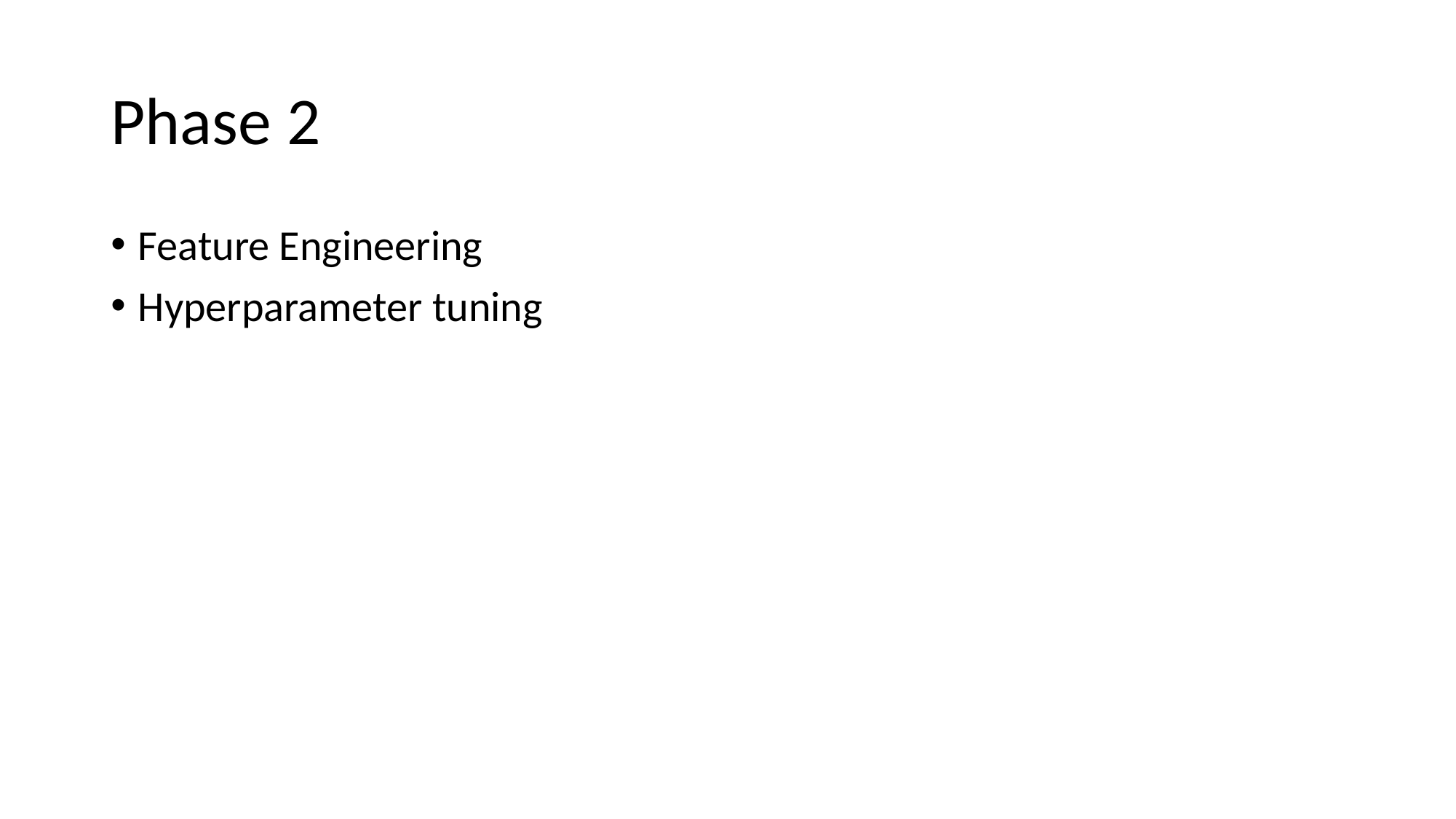

# Phase 2
Feature Engineering
Hyperparameter tuning